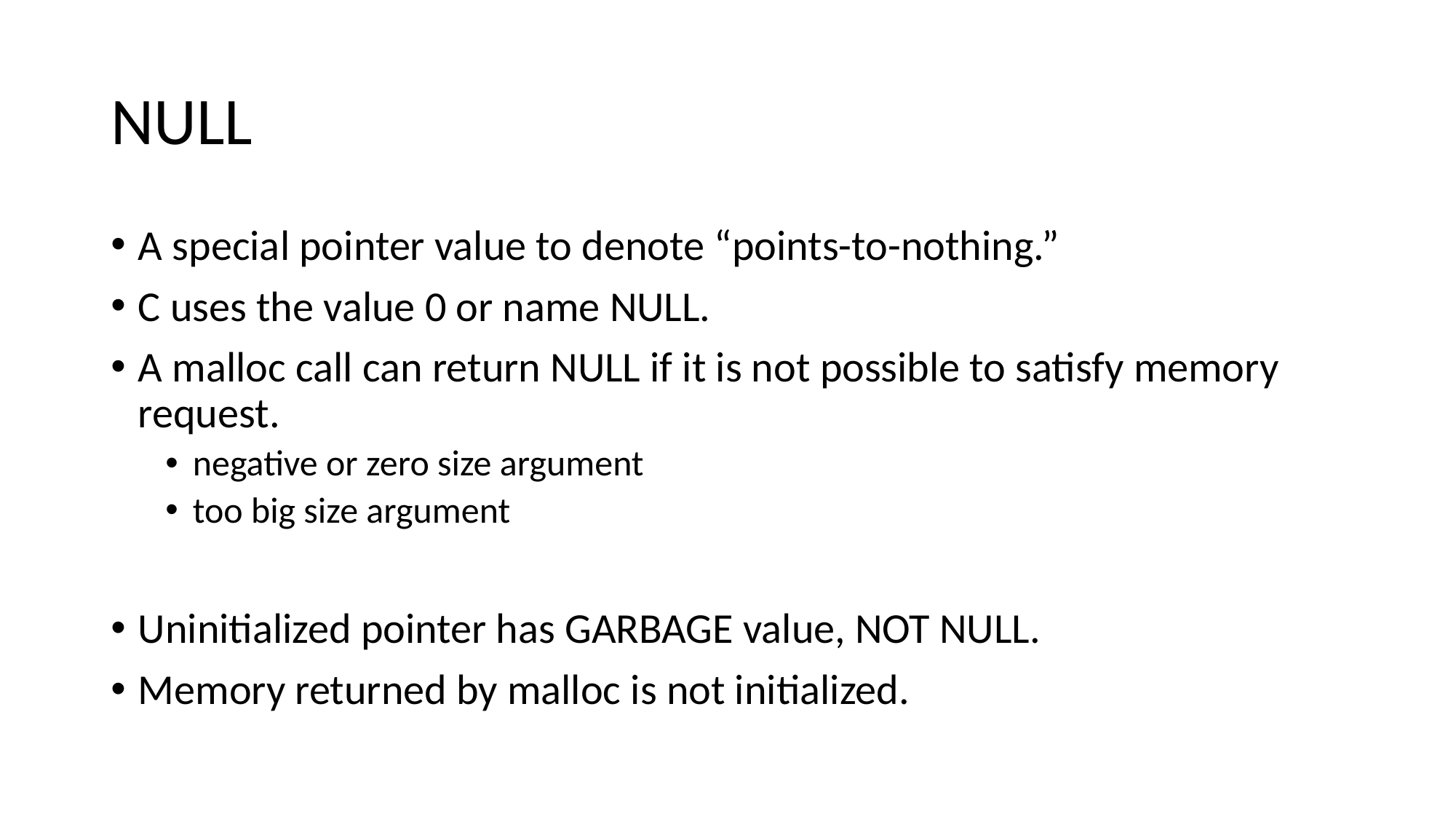

# NULL
A special pointer value to denote “points-to-nothing.”
C uses the value 0 or name NULL.
A malloc call can return NULL if it is not possible to satisfy memory request.
negative or zero size argument
too big size argument

Uninitialized pointer has GARBAGE value, NOT NULL.
Memory returned by malloc is not initialized.